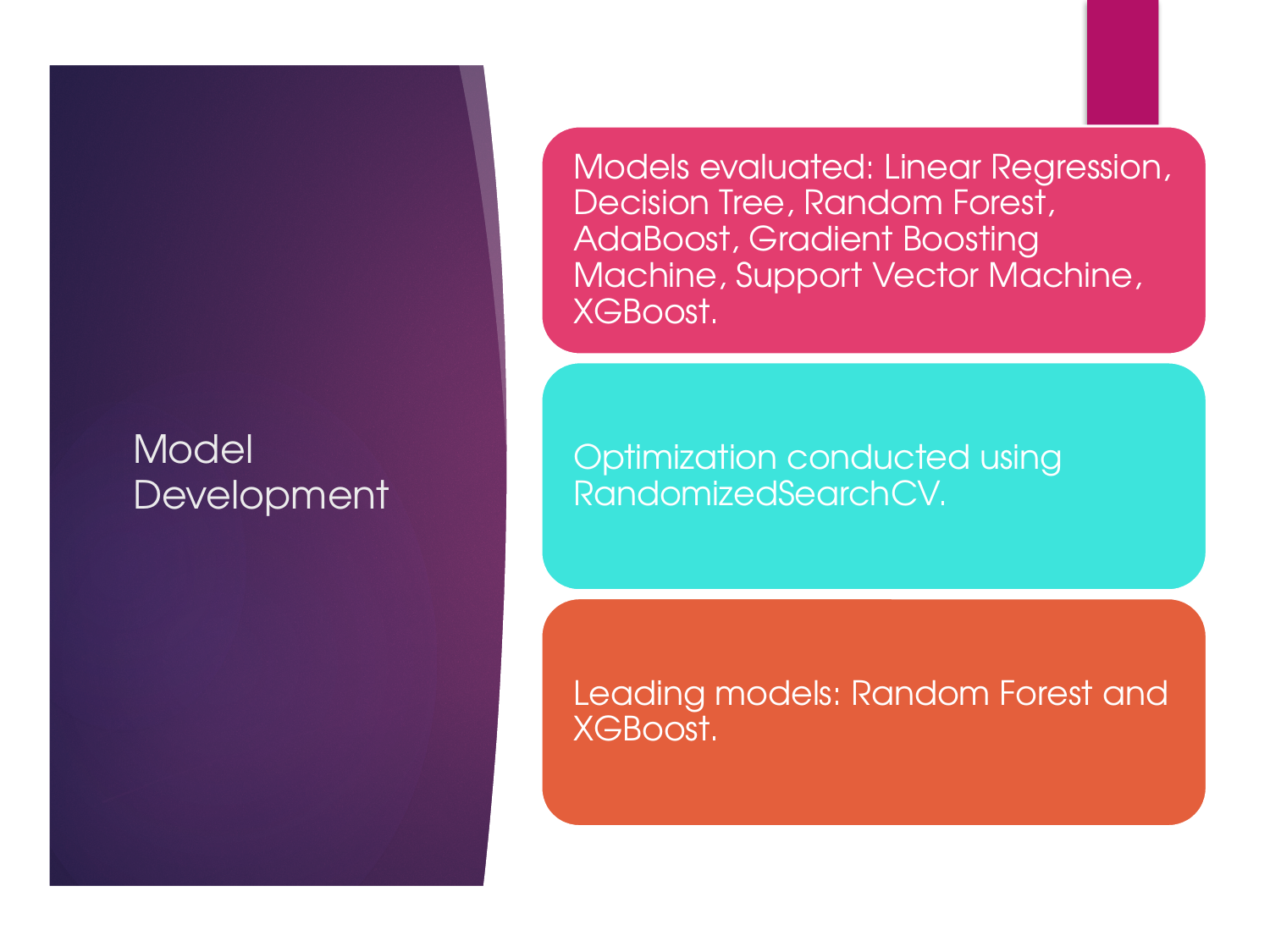

Models evaluated: Linear Regression, Decision Tree, Random Forest, AdaBoost, Gradient Boosting Machine, Support Vector Machine, XGBoost.
Optimization conducted using RandomizedSearchCV.
Leading models: Random Forest and XGBoost.
# Model Development